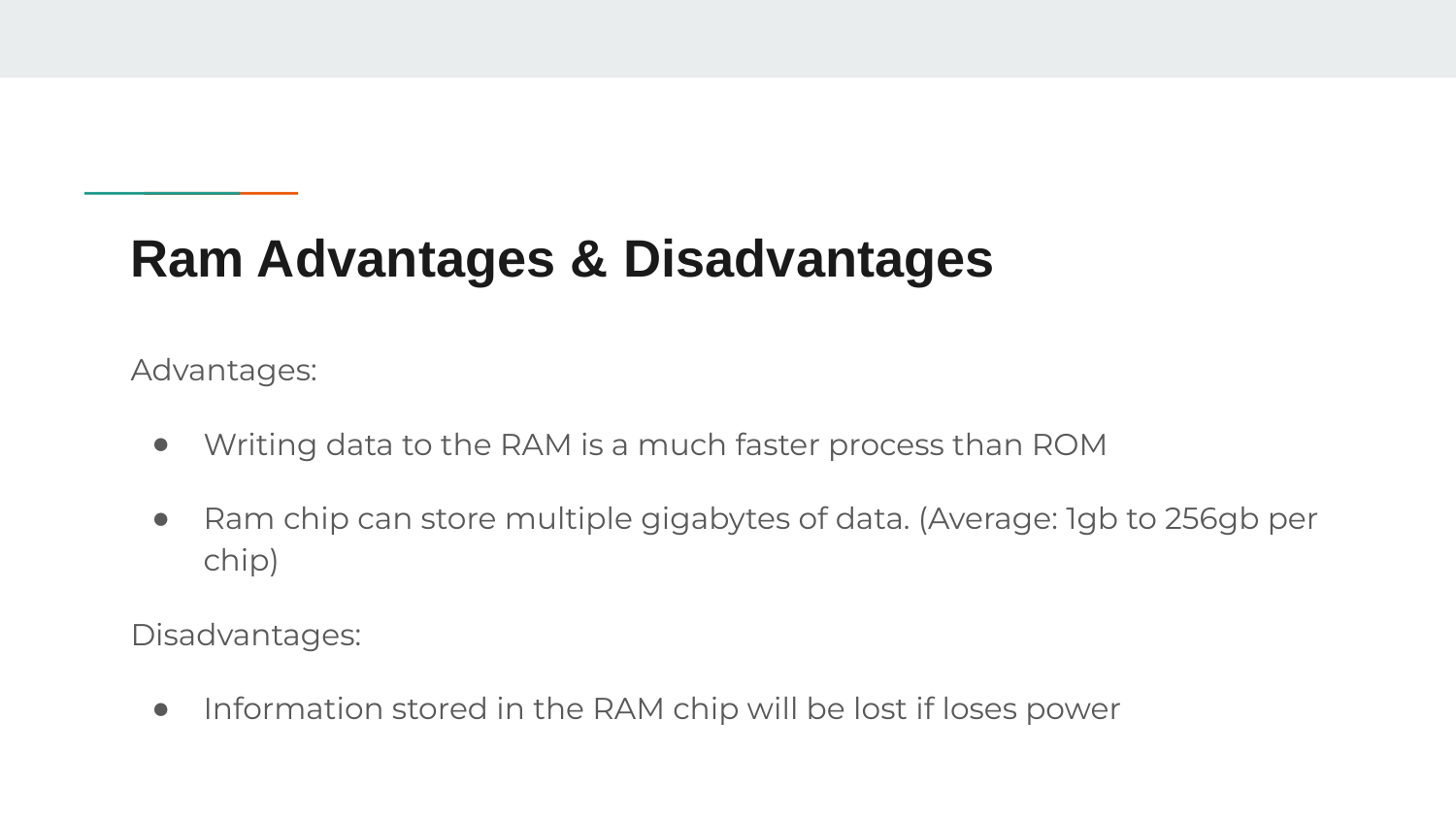

# Ram Advantages & Disadvantages
Advantages:
Writing data to the RAM is a much faster process than ROM
Ram chip can store multiple gigabytes of data. (Average: 1gb to 256gb per chip)
Disadvantages:
Information stored in the RAM chip will be lost if loses power